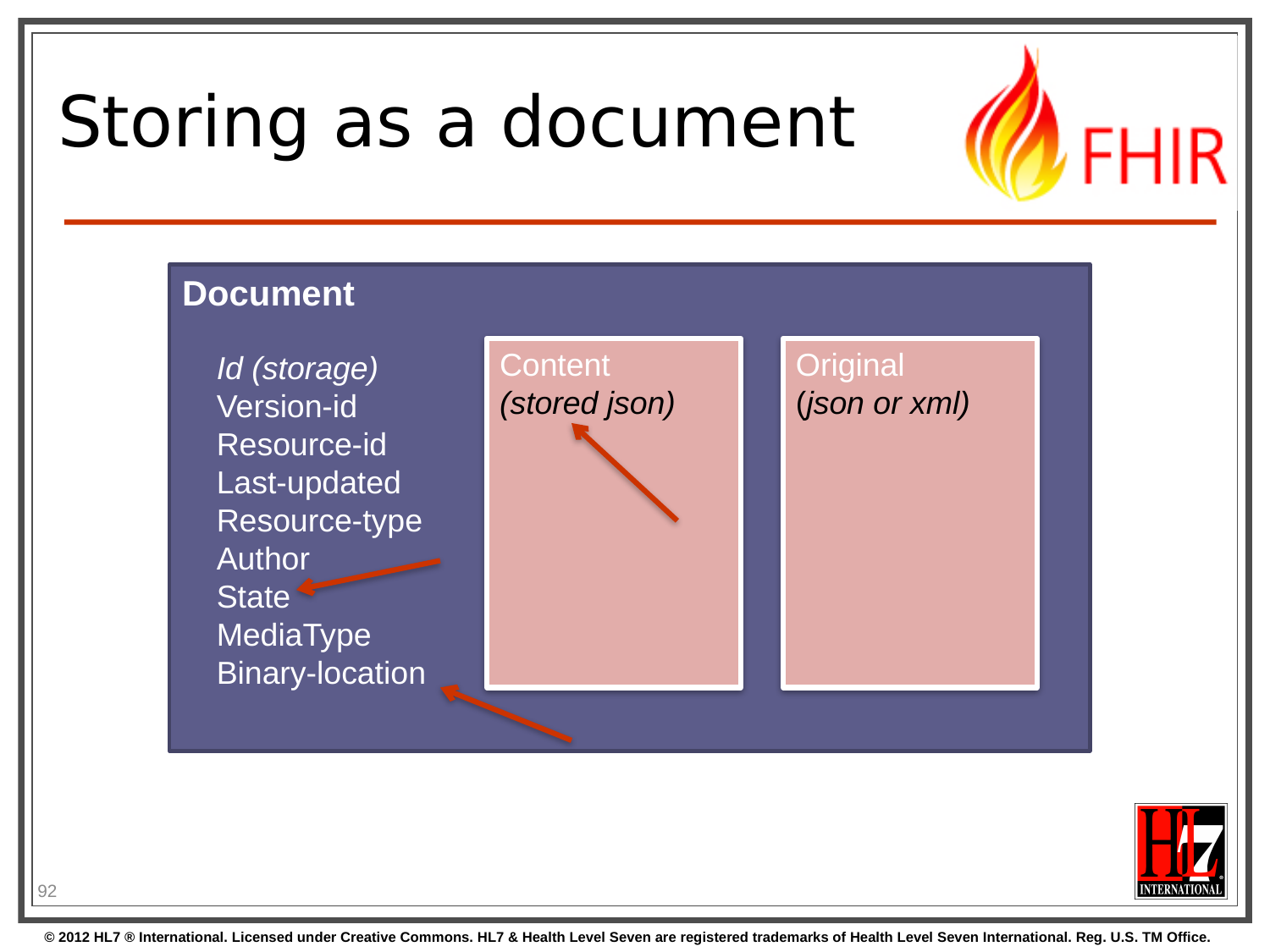

# Storing as a document
Document
Content
(stored json)
Original
(json or xml)
Id (storage)
Version-id
Resource-id
Last-updated
Resource-type
Author
State
MediaType
Binary-location
92